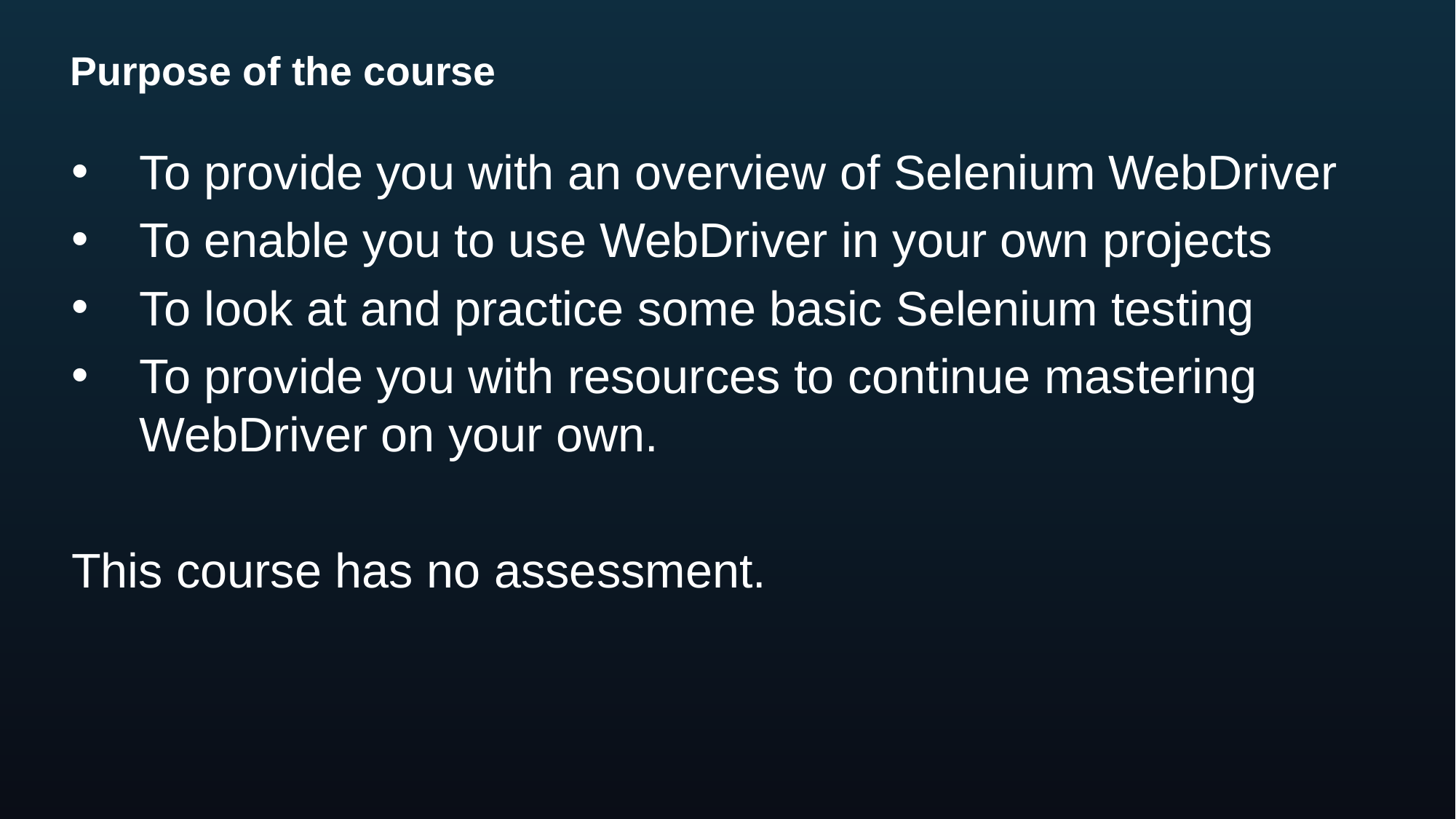

# Purpose of the course
To provide you with an overview of Selenium WebDriver
To enable you to use WebDriver in your own projects
To look at and practice some basic Selenium testing
To provide you with resources to continue mastering WebDriver on your own.

This course has no assessment.